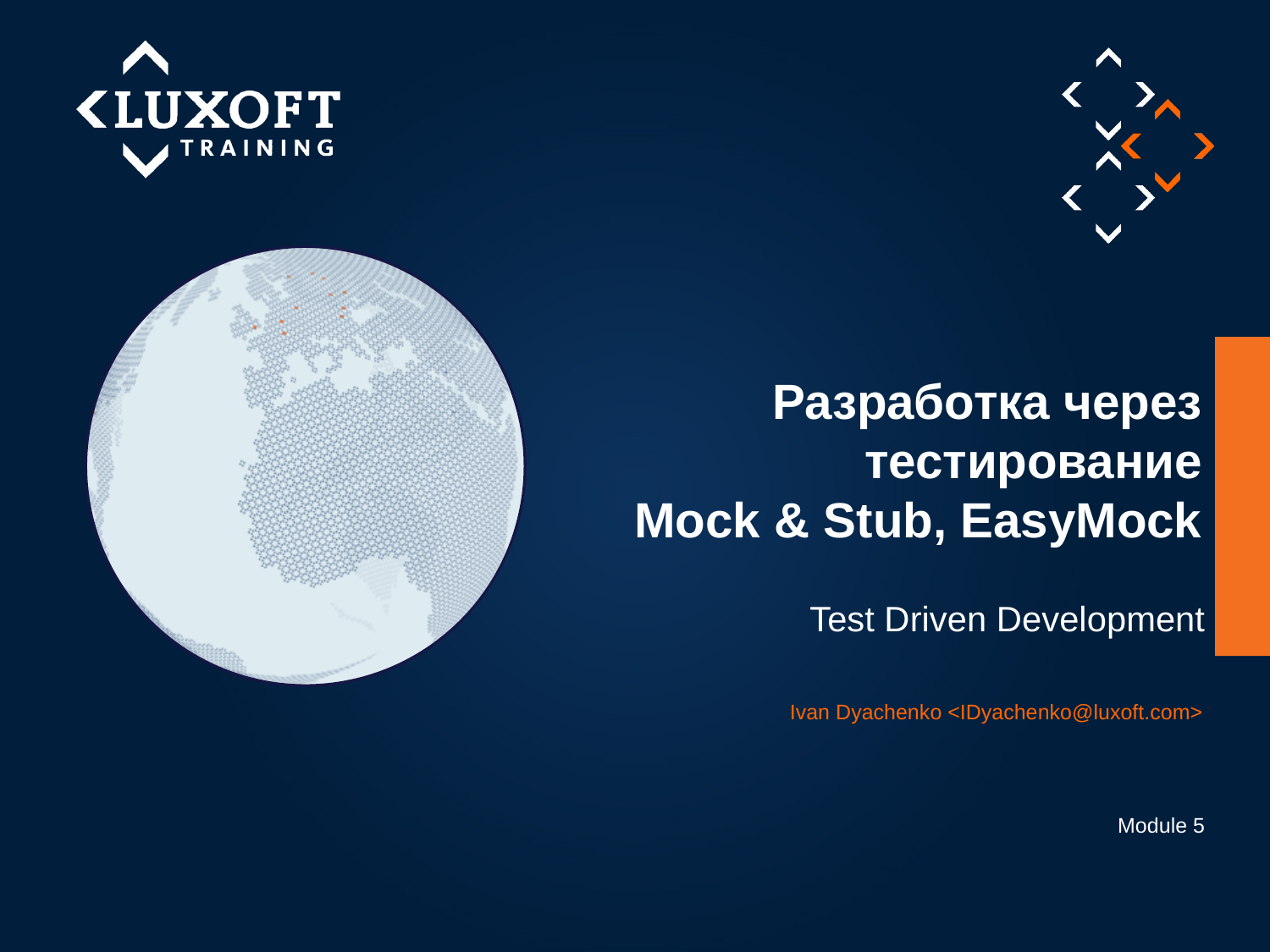

# Разработка через тестирование Mock & Stub, EasyMock
Test Driven Development
Ivan Dyachenko <IDyachenko@luxoft.com>
Module 5